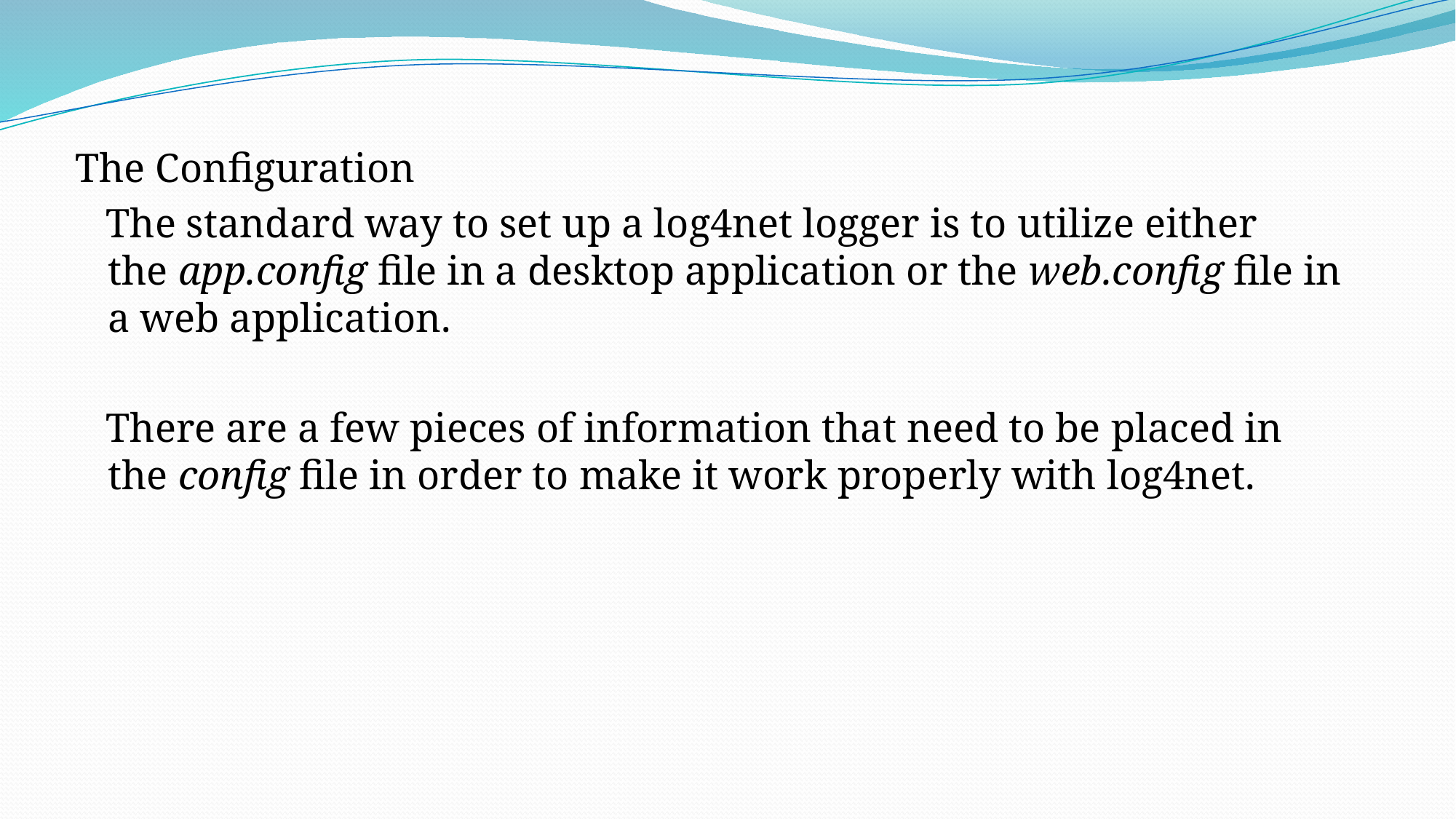

The Configuration
   The standard way to set up a log4net logger is to utilize either the app.config file in a desktop application or the web.config file in a web application.

   There are a few pieces of information that need to be placed in the config file in order to make it work properly with log4net.